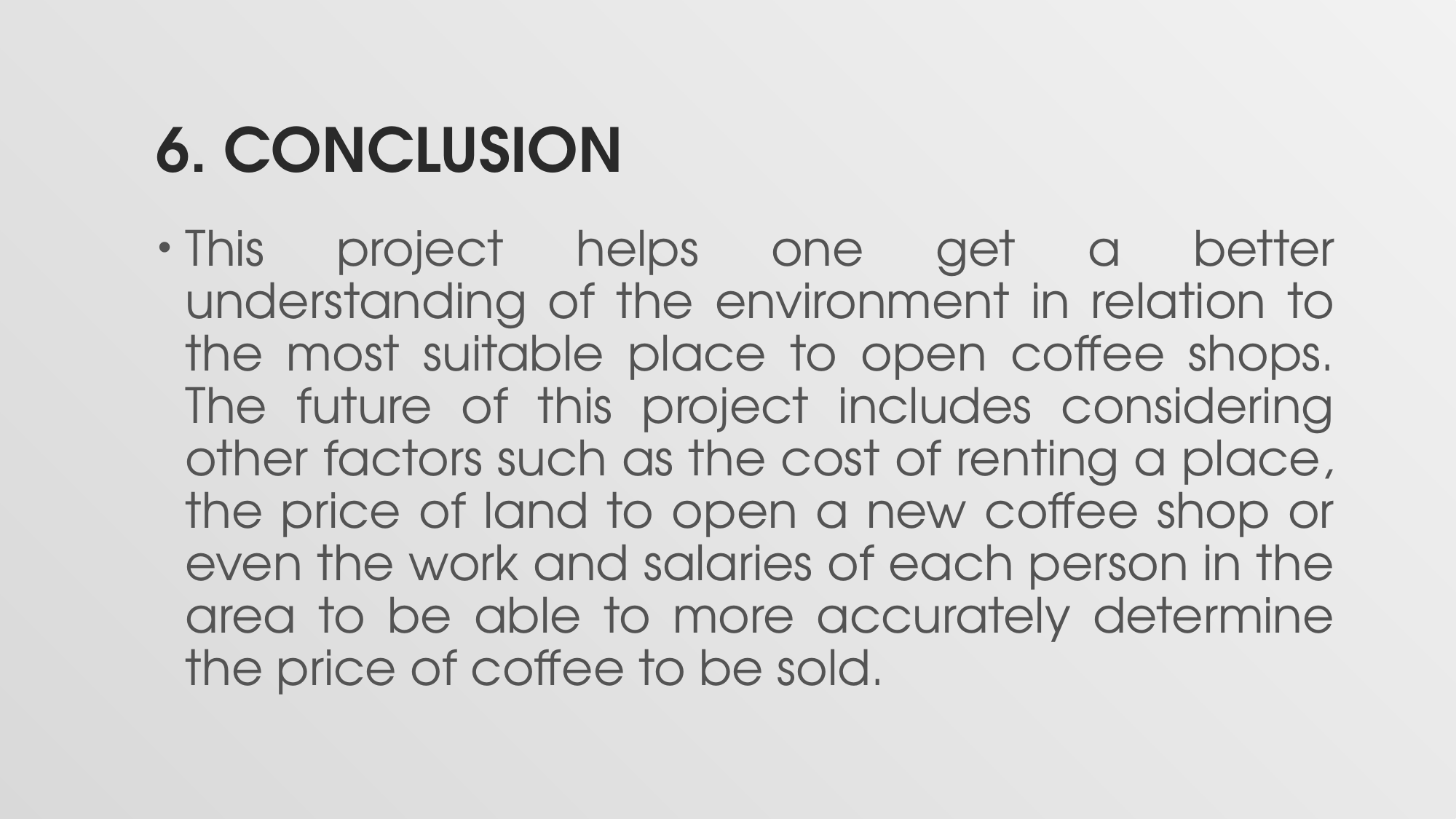

# 6. Conclusion
This project helps one get a better understanding of the environment in relation to the most suitable place to open coffee shops. The future of this project includes considering other factors such as the cost of renting a place, the price of land to open a new coffee shop or even the work and salaries of each person in the area to be able to more accurately determine the price of coffee to be sold.